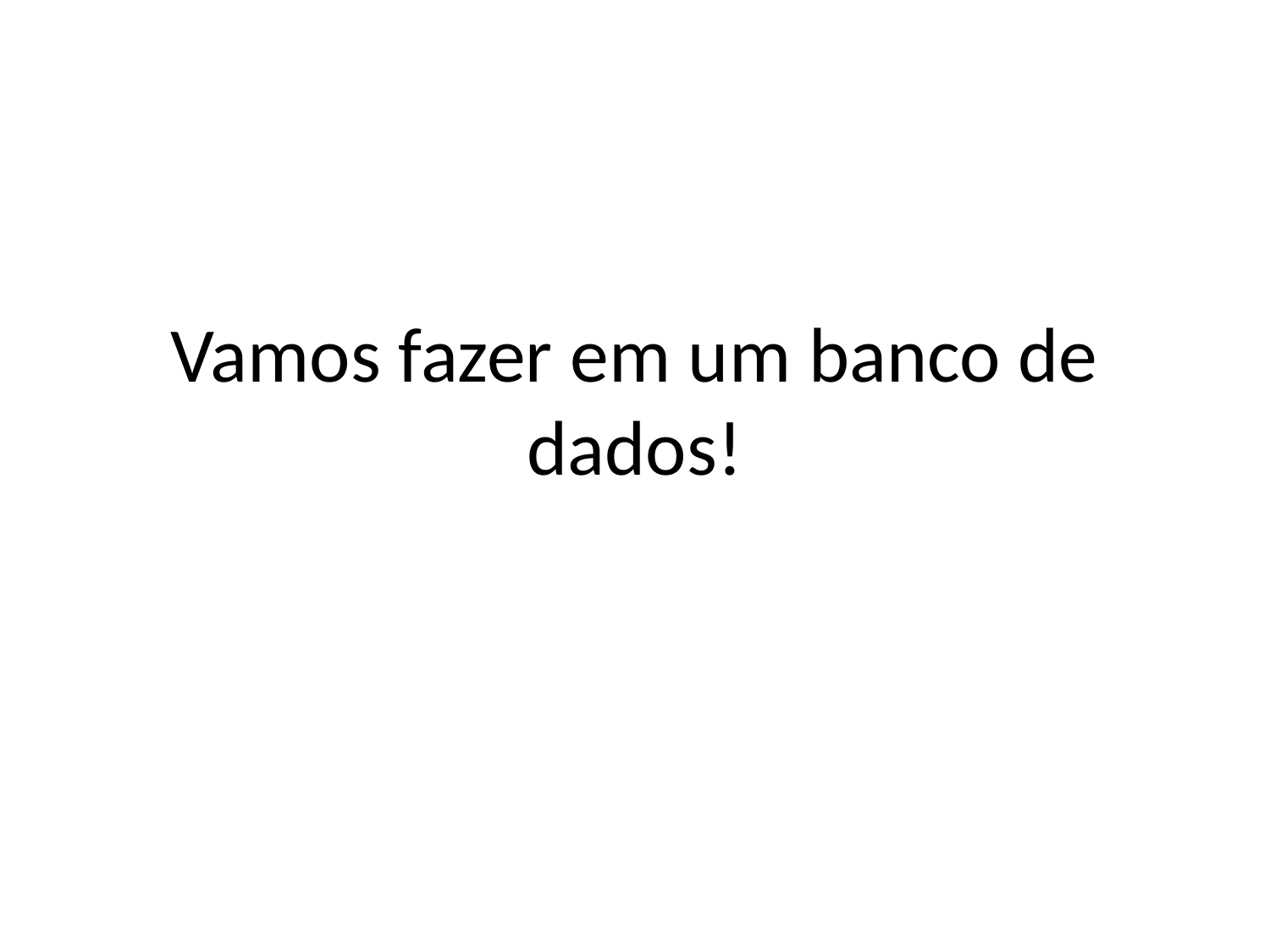

# Vamos fazer em um banco de dados!